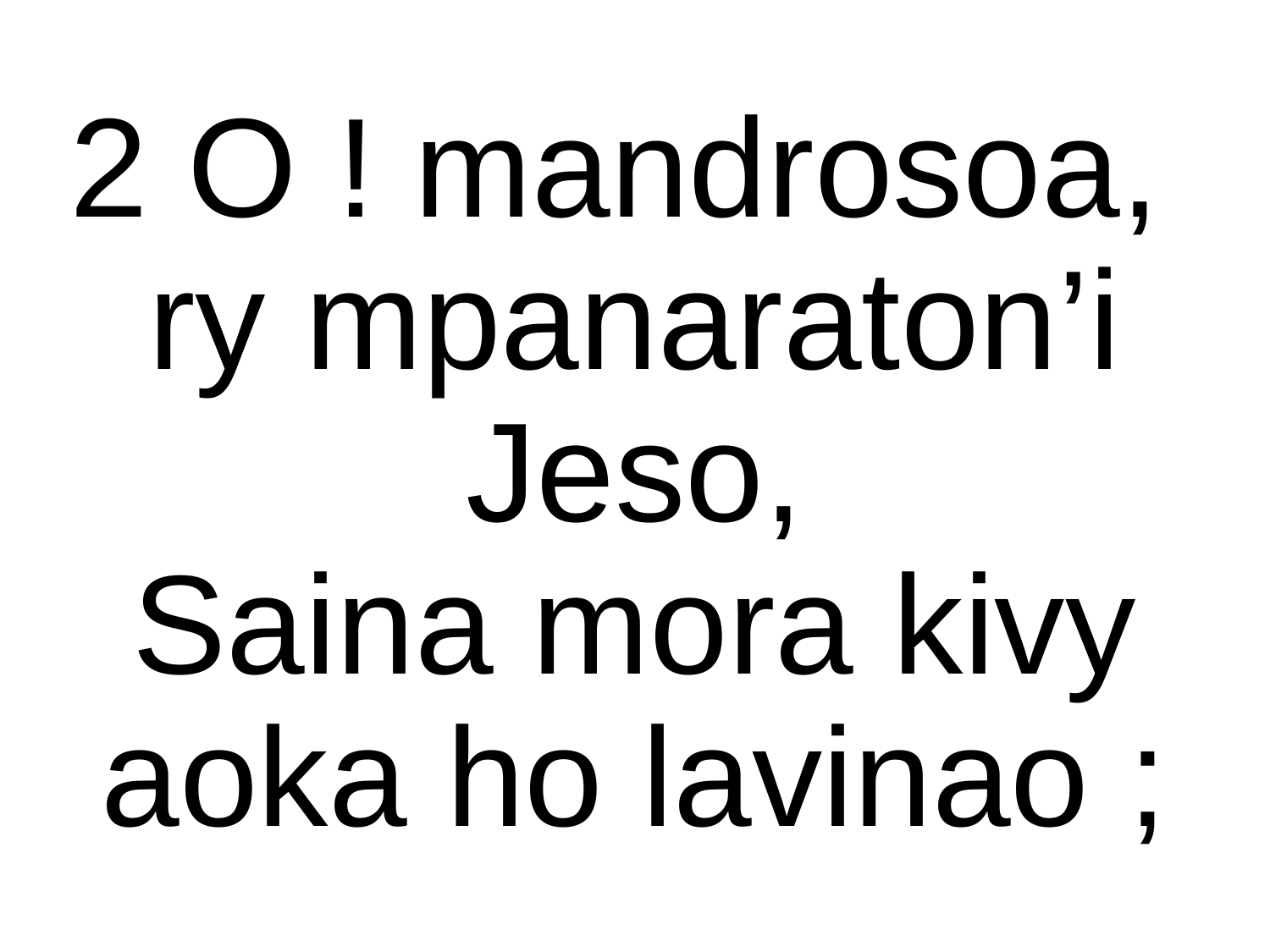

2 O ! mandrosoa,
ry mpanaraton’i Jeso,
Saina mora kivy aoka ho lavinao ;